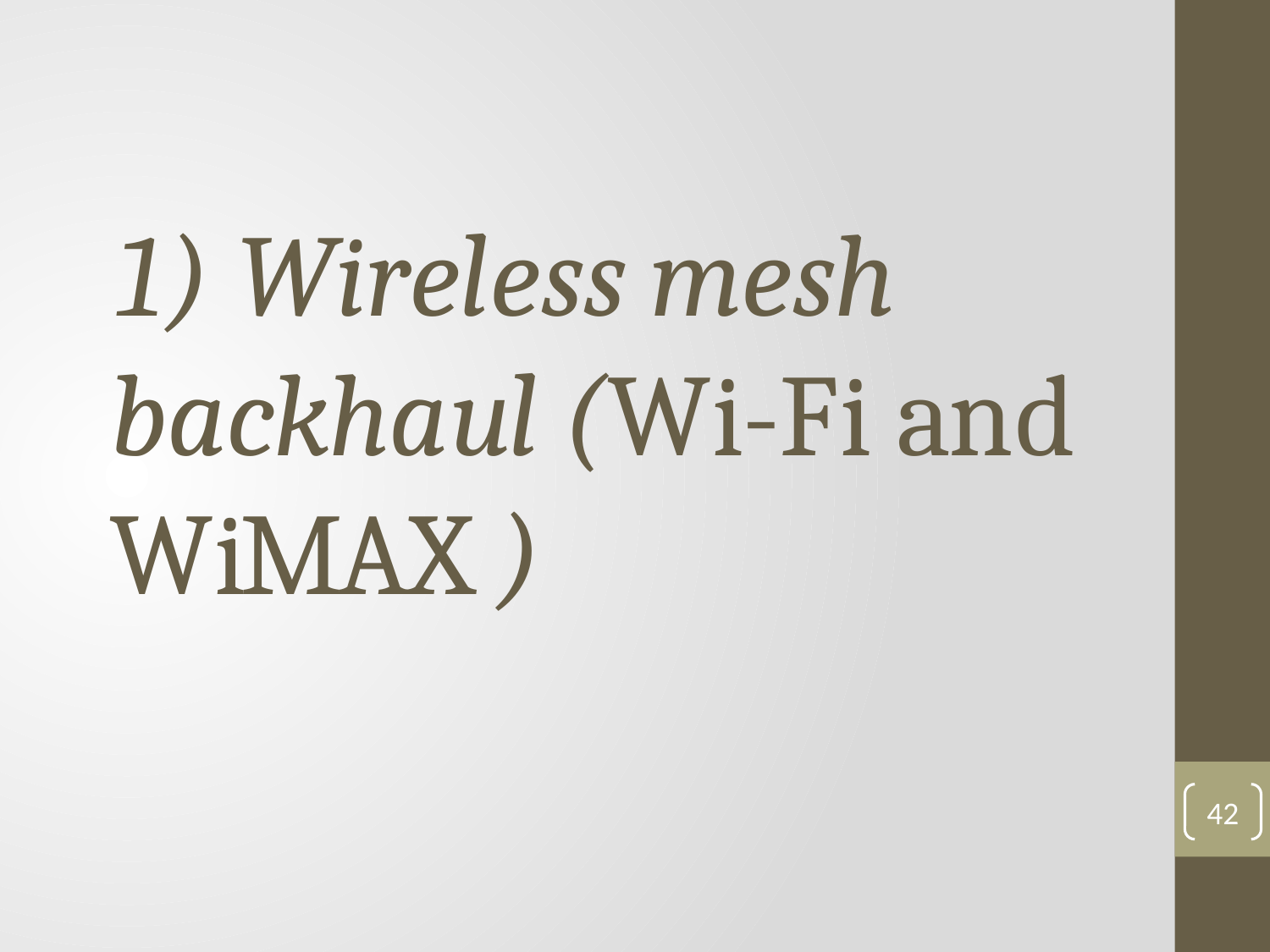

# 1) Wireless mesh backhaul (Wi-Fi and WiMAX )

42